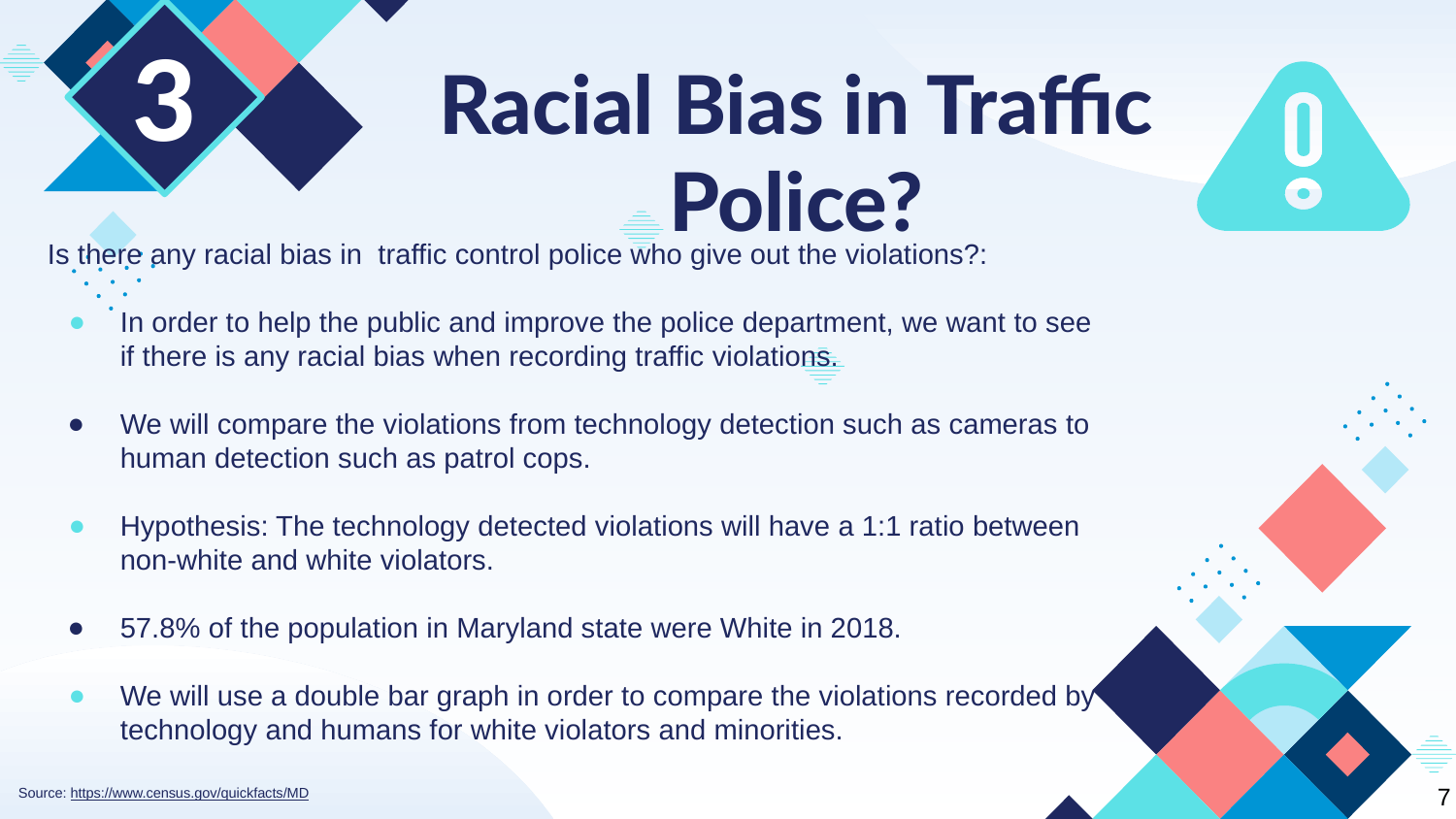

# Racial Bias in Traffic Police?
3

Is there any racial bias in  traffic control police who give out the violations?:

In order to help the public and improve the police department, we want to see if there is any racial bias when recording traffic violations.

We will compare the violations from technology detection such as cameras to human detection such as patrol cops.

Hypothesis: The technology detected violations will have a 1:1 ratio between non-white and white violators.

57.8% of the population in Maryland state were White in 2018.

We will use a double bar graph in order to compare the violations recorded by technology and humans for white violators and minorities.

 Source: https://www.census.gov/quickfacts/MD
7